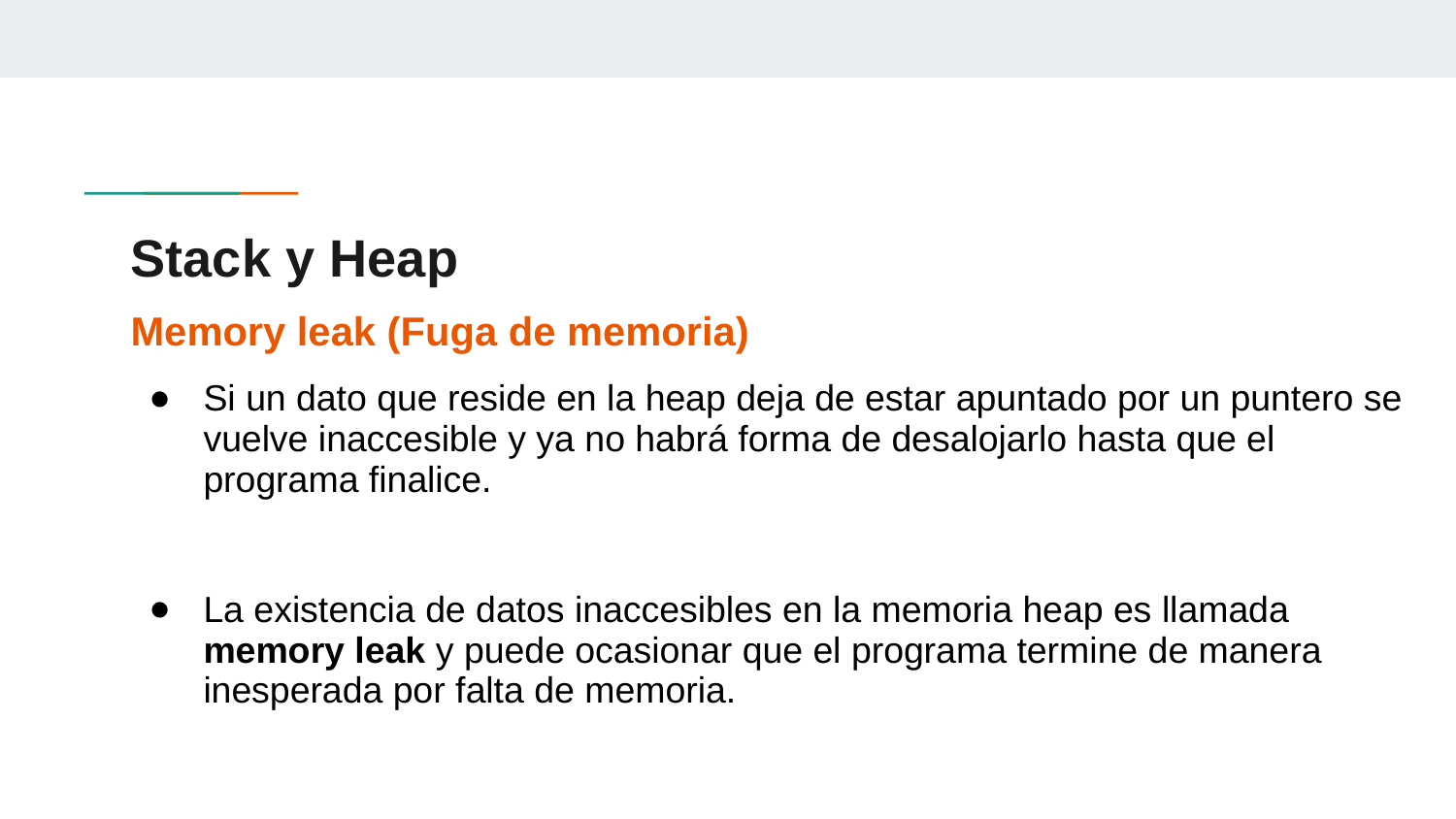

# Stack y Heap
Memory leak (Fuga de memoria)
Si un dato que reside en la heap deja de estar apuntado por un puntero se vuelve inaccesible y ya no habrá forma de desalojarlo hasta que el programa finalice.

La existencia de datos inaccesibles en la memoria heap es llamada memory leak y puede ocasionar que el programa termine de manera inesperada por falta de memoria.